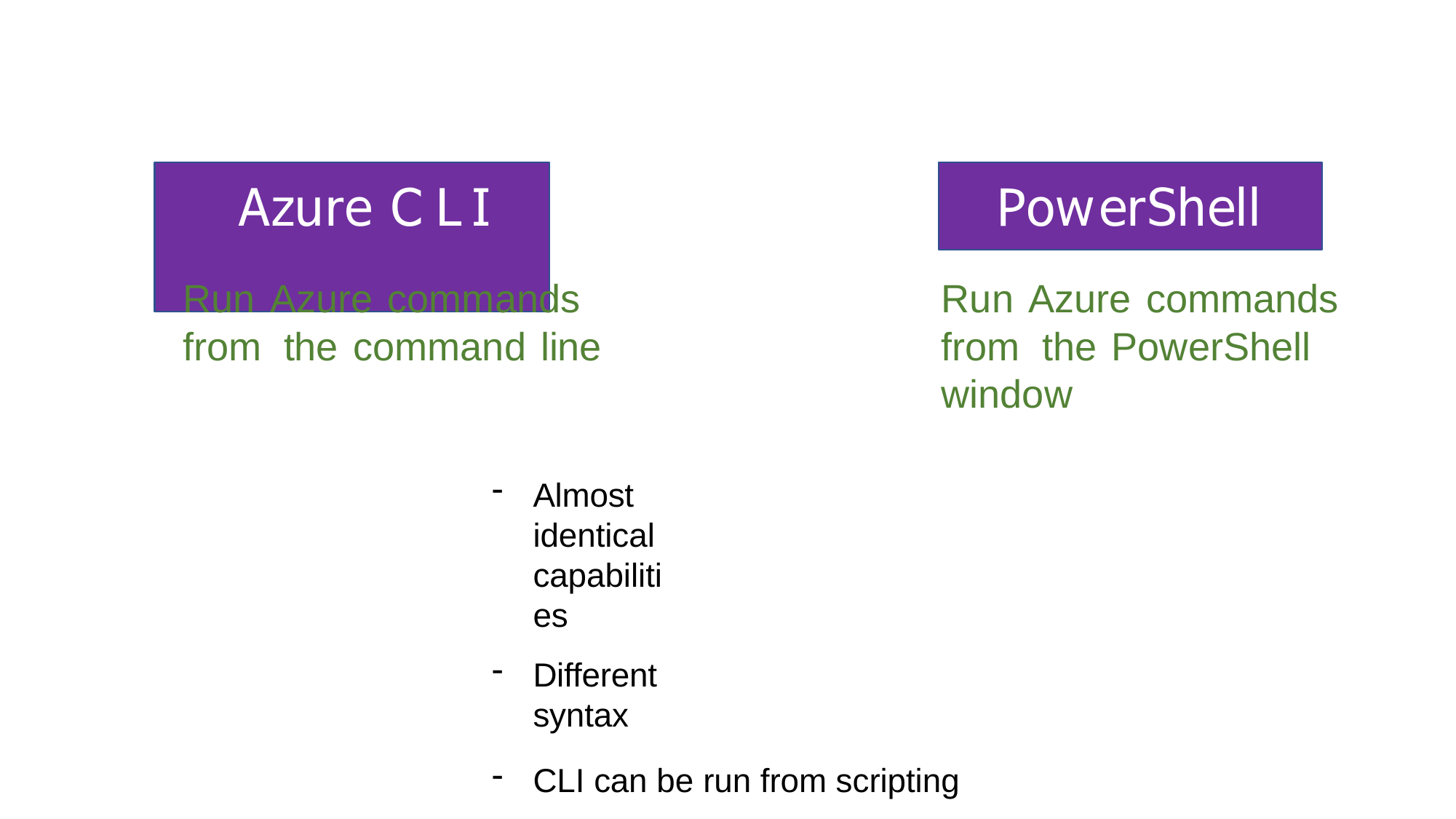

# Azure C L I
PowerShell
Run Azure commands from  the PowerShell window
Run Azure commands from  the command line

Almost identical capabilities
Different syntax
CLI can be run from scripting  languages (Python etc.)
Use whatever you want